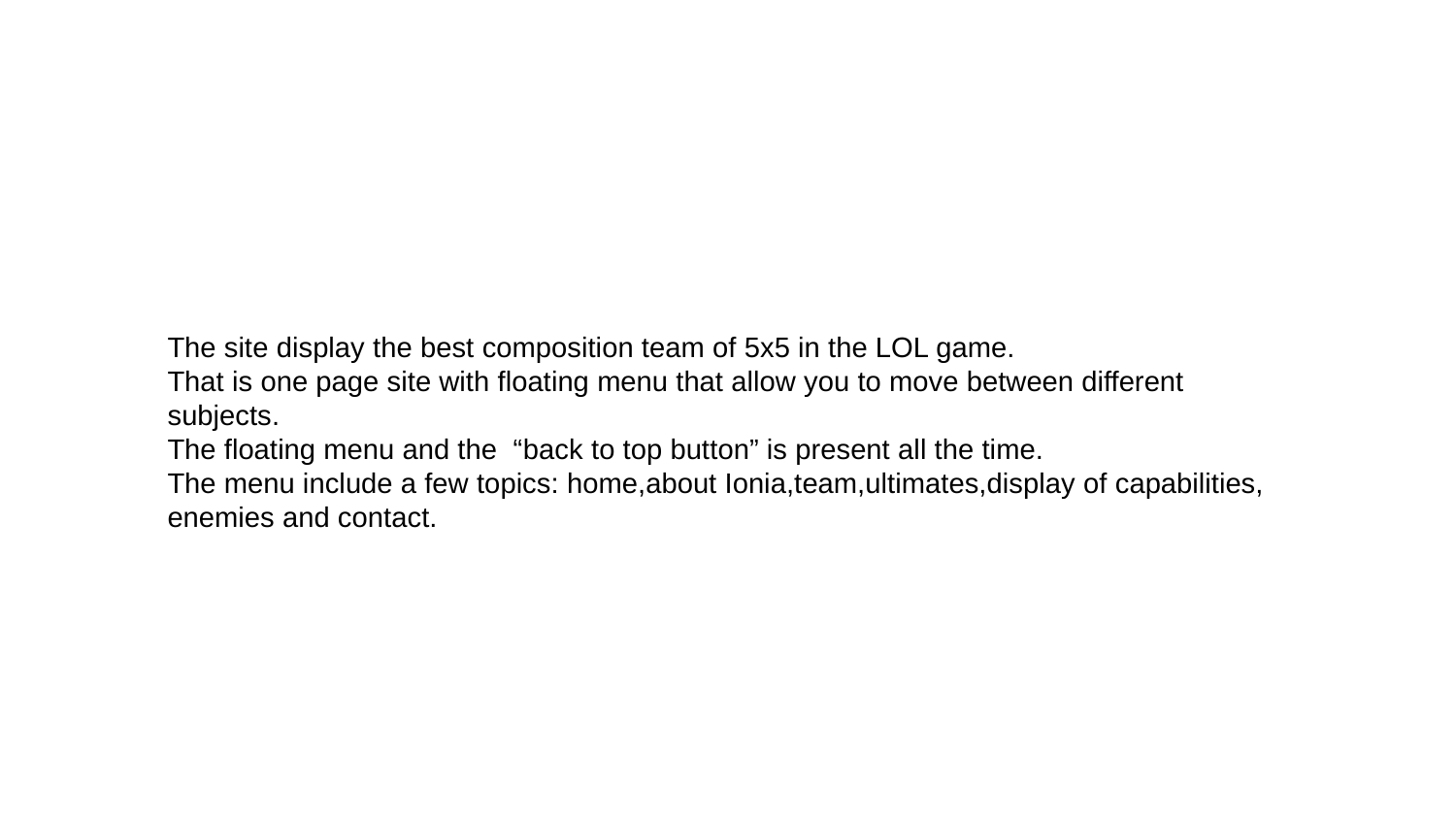

The site display the best composition team of 5x5 in the LOL game.
That is one page site with floating menu that allow you to move between different subjects.
The floating menu and the  “back to top button” is present all the time.
The menu include a few topics: home,about Ionia,team,ultimates,display of capabilities, enemies and contact.